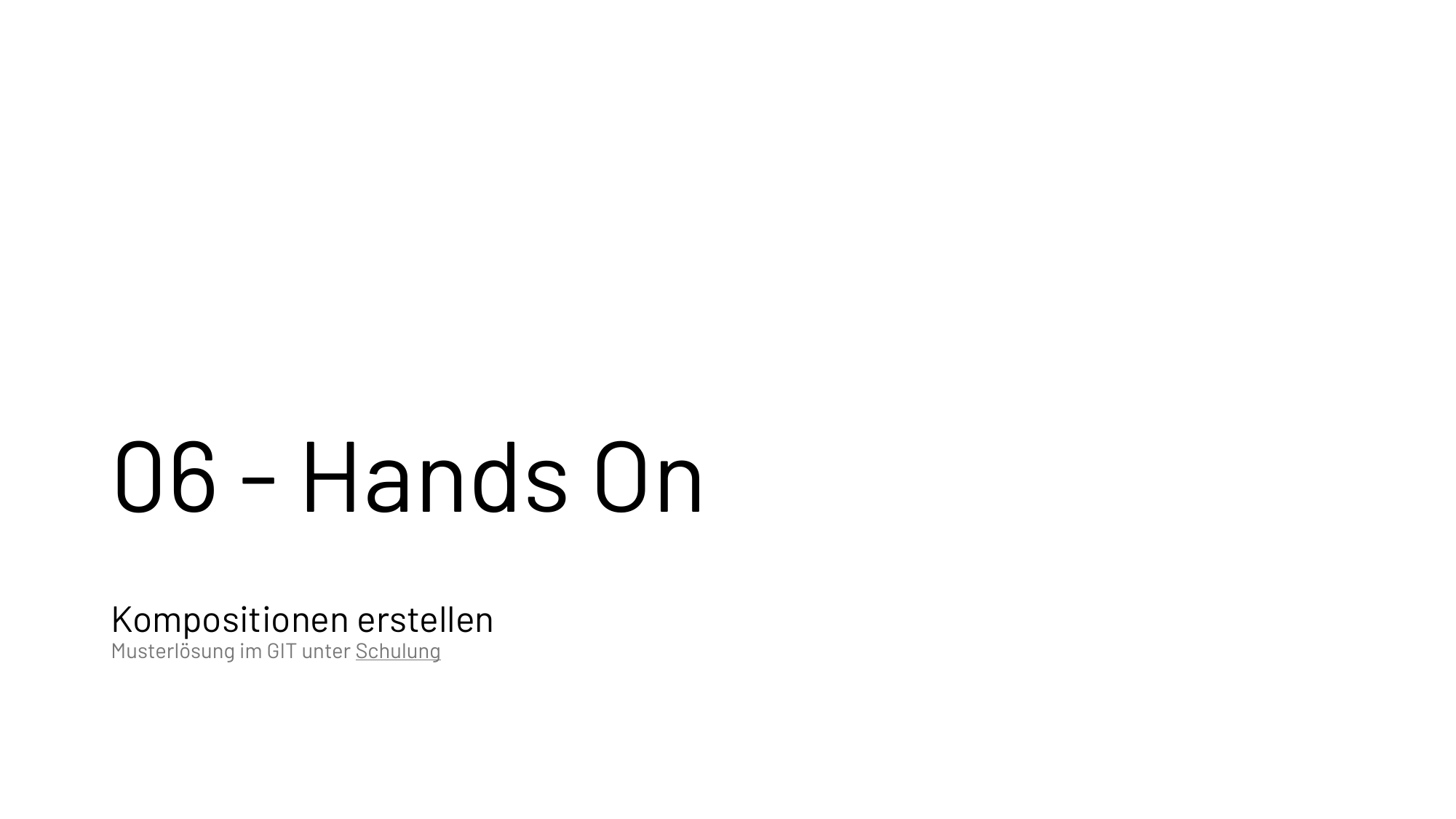

# 06 - Hands On
Kompositionen erstellen
Musterlösung im GIT unter Schulung